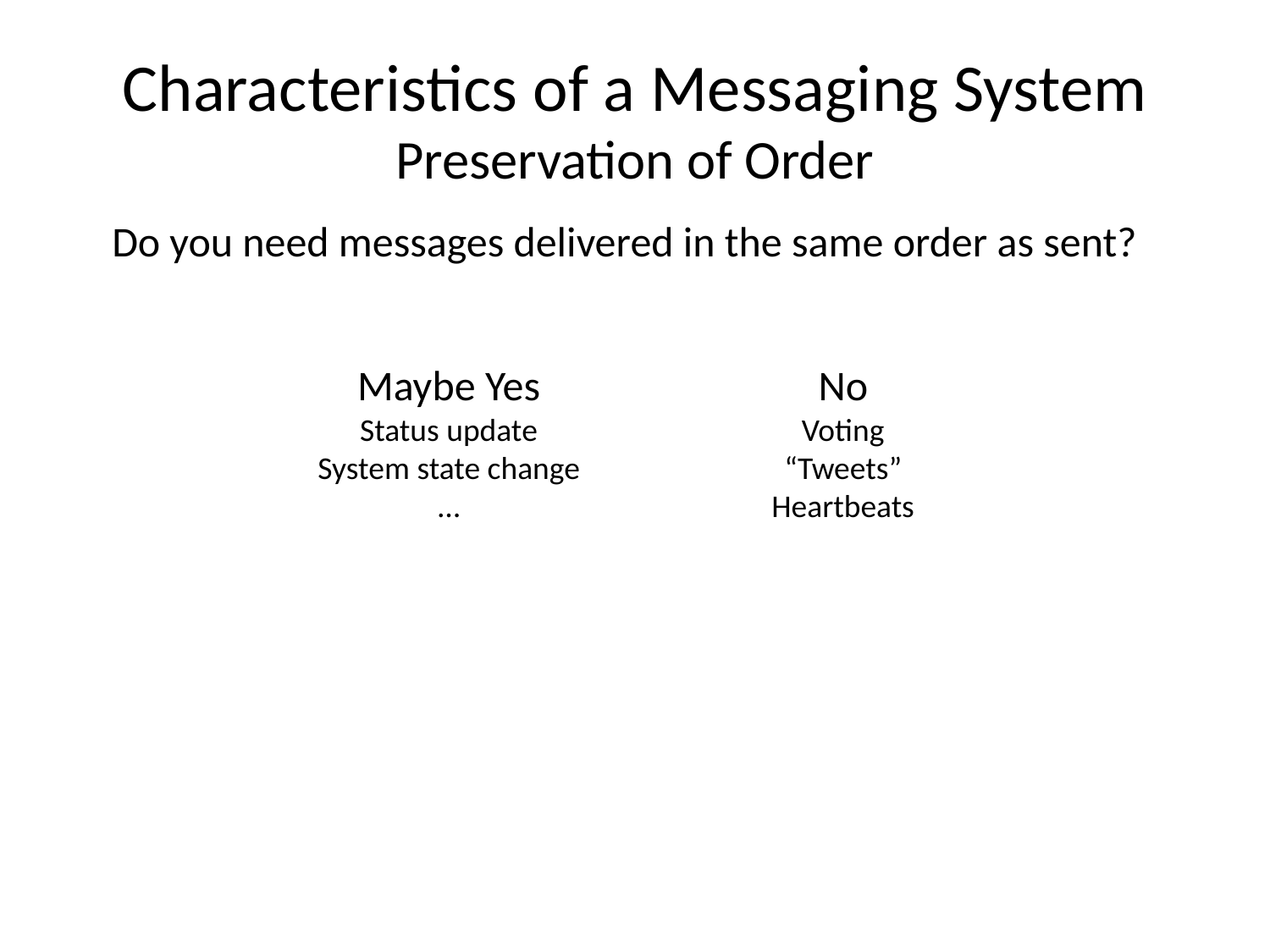

# Characteristics of a Messaging System Preservation of Order
Do you need messages delivered in the same order as sent?
Maybe Yes
Status update
System state change
…
No
Voting
“Tweets”
Heartbeats